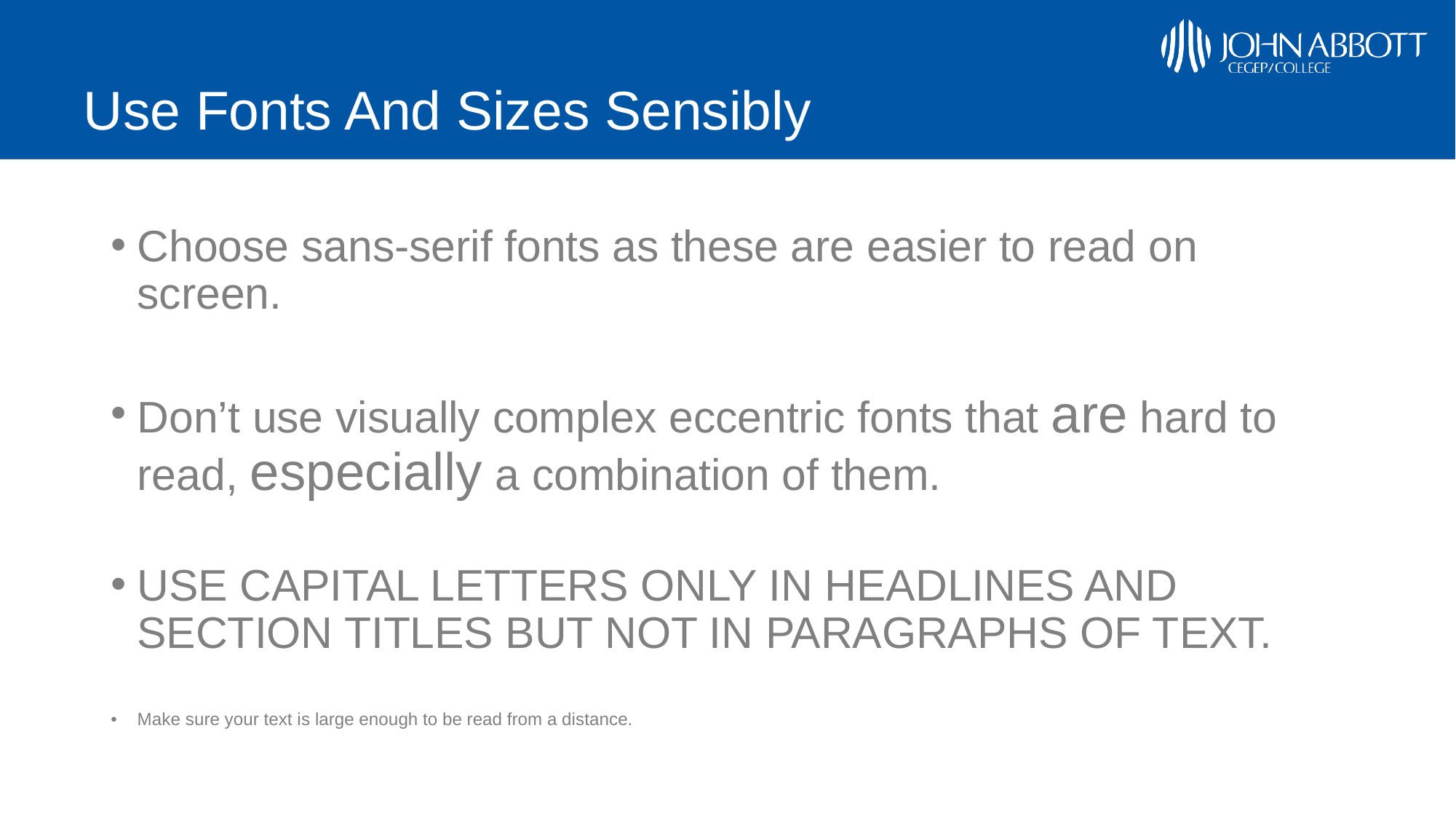

# Use Fonts And Sizes Sensibly
Choose sans-serif fonts as these are easier to read on screen.
Don’t use visually complex eccentric fonts that are hard to read, especially a combination of them.
USE CAPITAL LETTERS ONLY IN HEADLINES AND SECTION TITLES BUT NOT IN PARAGRAPHS OF TEXT.
Make sure your text is large enough to be read from a distance.